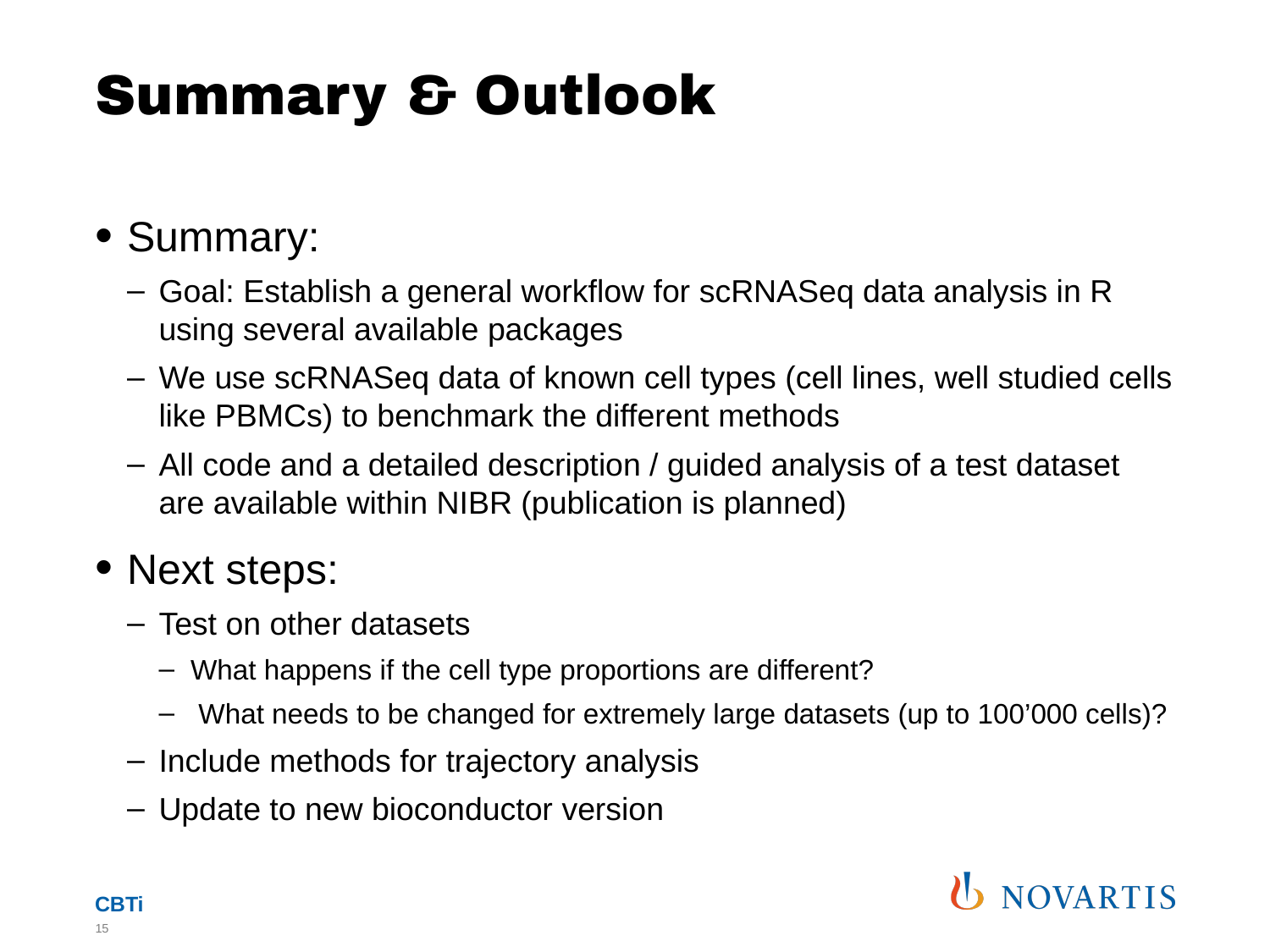

# Summary & Outlook
Summary:
Goal: Establish a general workflow for scRNASeq data analysis in R using several available packages
We use scRNASeq data of known cell types (cell lines, well studied cells like PBMCs) to benchmark the different methods
All code and a detailed description / guided analysis of a test dataset are available within NIBR (publication is planned)
Next steps:
Test on other datasets
What happens if the cell type proportions are different?
 What needs to be changed for extremely large datasets (up to 100’000 cells)?
Include methods for trajectory analysis
Update to new bioconductor version
15